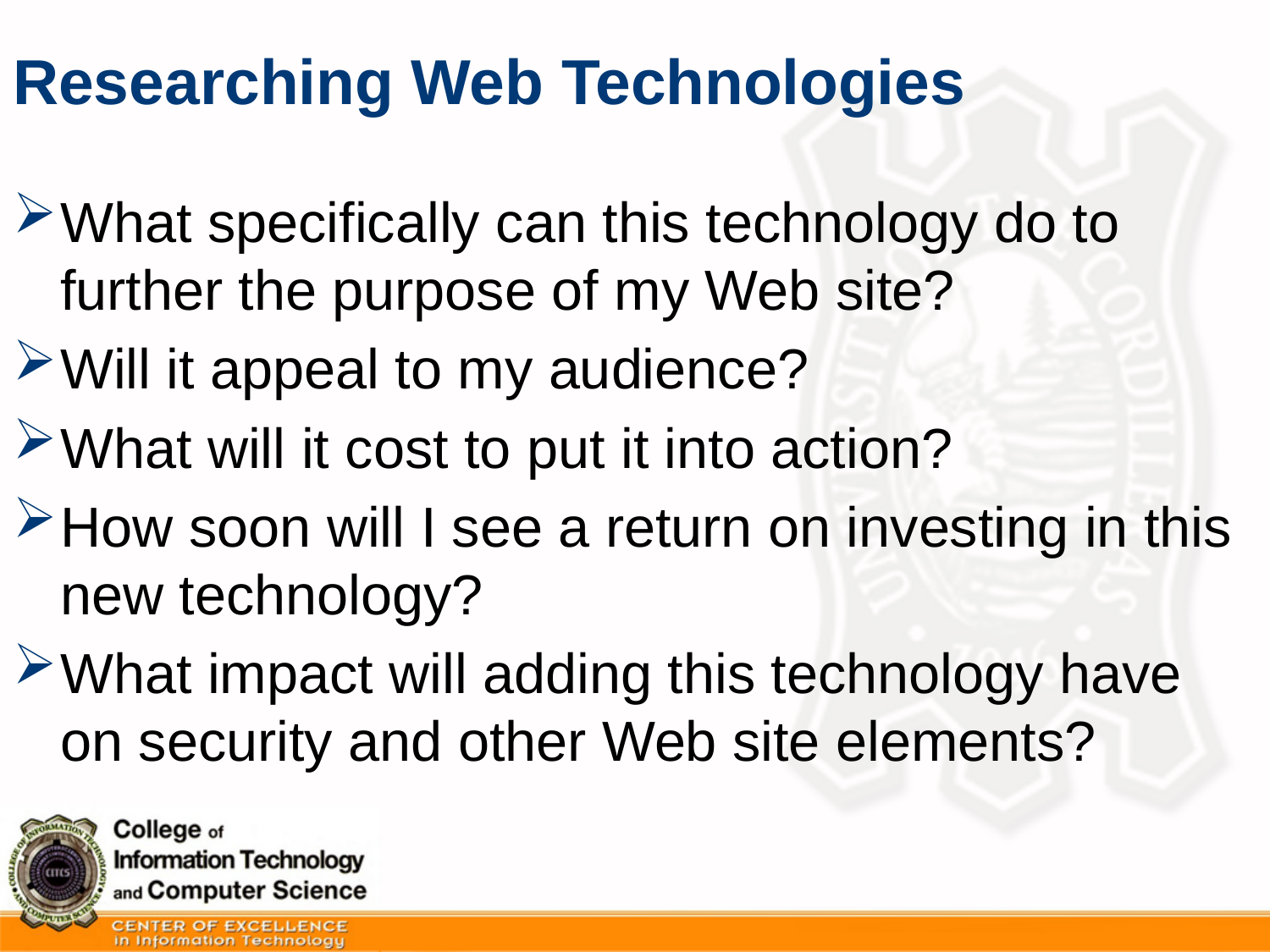

# Researching Web Technologies
What specifically can this technology do to further the purpose of my Web site?
Will it appeal to my audience?
What will it cost to put it into action?
How soon will I see a return on investing in this new technology?
What impact will adding this technology have on security and other Web site elements?